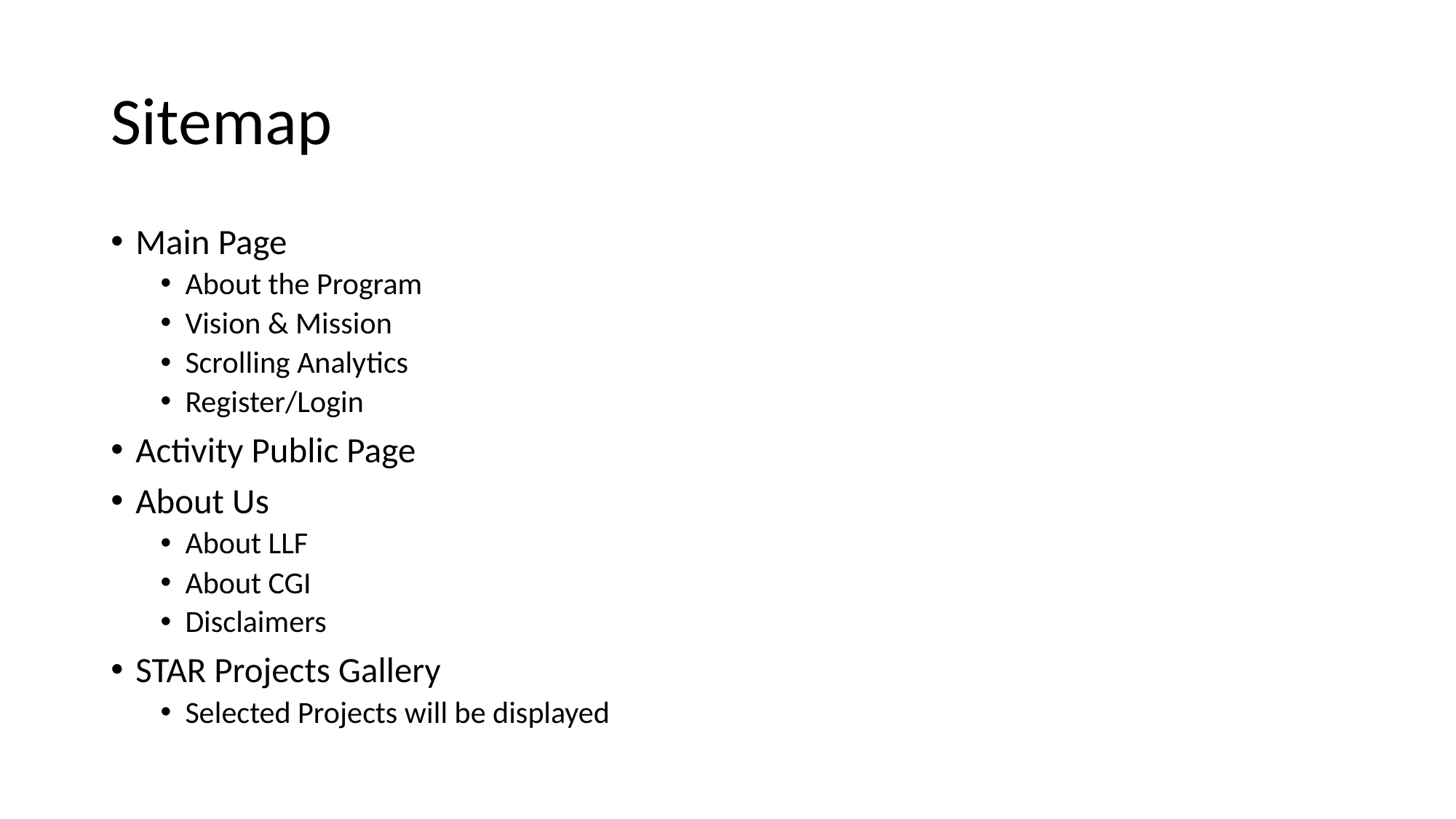

# Sitemap
Main Page
About the Program
Vision & Mission
Scrolling Analytics
Register/Login
Activity Public Page
About Us
About LLF
About CGI
Disclaimers
STAR Projects Gallery
Selected Projects will be displayed